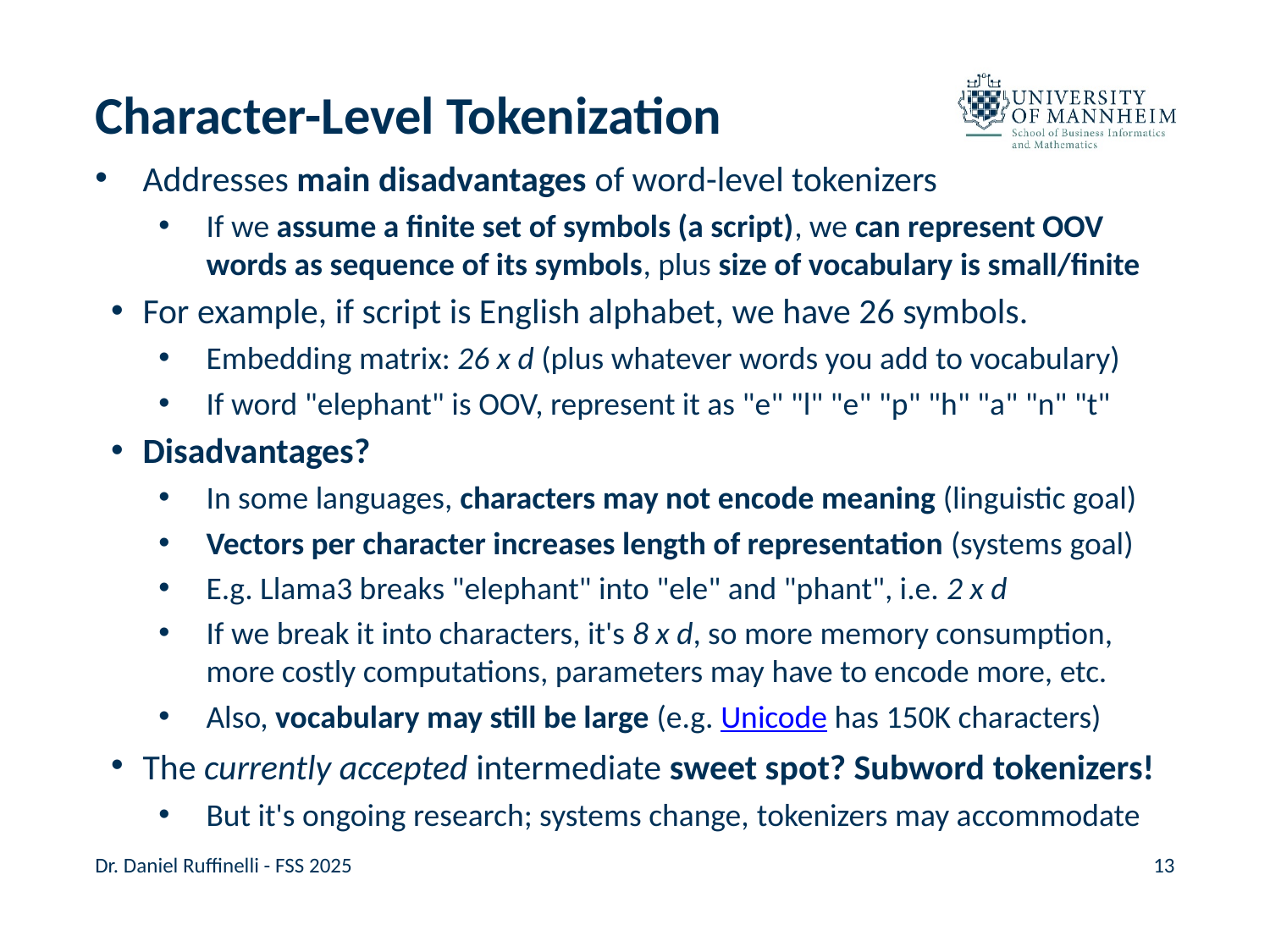

# Character-Level Tokenization
Addresses main disadvantages of word-level tokenizers
If we assume a finite set of symbols (a script), we can represent OOV words as sequence of its symbols, plus size of vocabulary is small/finite
For example, if script is English alphabet, we have 26 symbols.
Embedding matrix: 26 x d (plus whatever words you add to vocabulary)
If word "elephant" is OOV, represent it as "e" "l" "e" "p" "h" "a" "n" "t"
Disadvantages?
In some languages, characters may not encode meaning (linguistic goal)
Vectors per character increases length of representation (systems goal)
E.g. Llama3 breaks "elephant" into "ele" and "phant", i.e. 2 x d
If we break it into characters, it's 8 x d, so more memory consumption, more costly computations, parameters may have to encode more, etc.
Also, vocabulary may still be large (e.g. Unicode has 150K characters)
The currently accepted intermediate sweet spot? Subword tokenizers!
But it's ongoing research; systems change, tokenizers may accommodate
Dr. Daniel Ruffinelli - FSS 2025
13